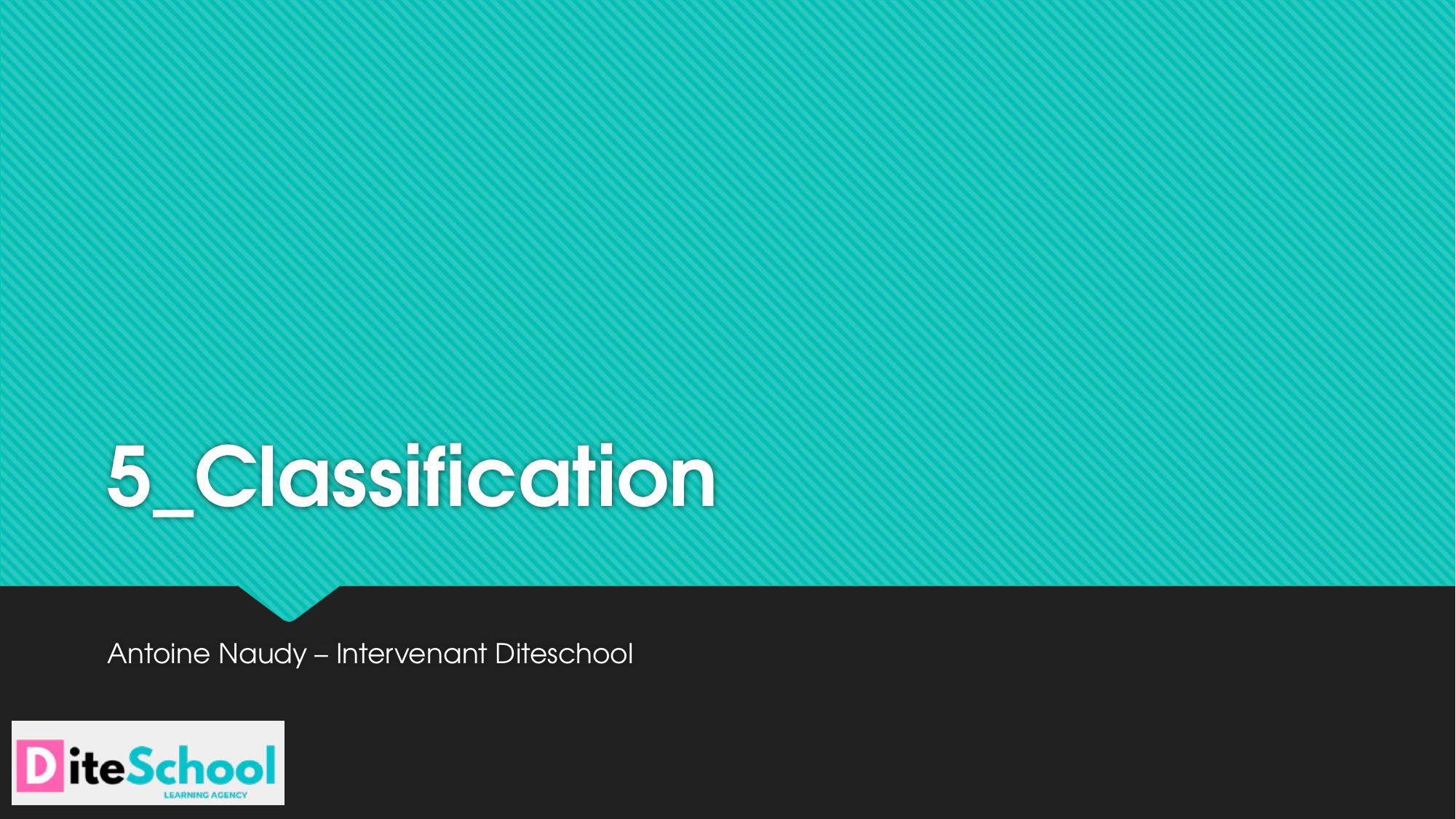

# 5_Classification
Antoine Naudy – Intervenant Diteschool